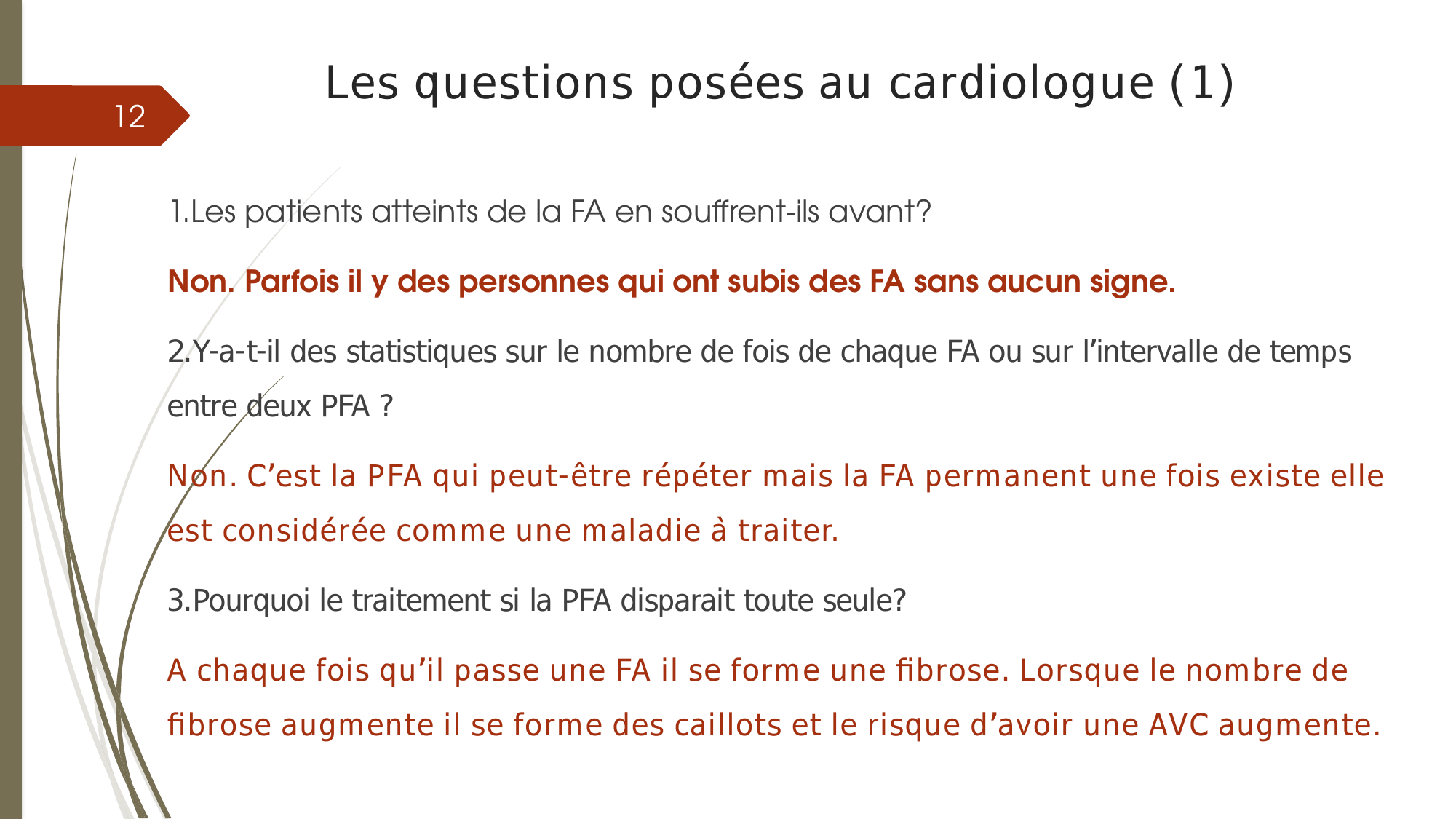

# Les questions posées au cardiologue (1)
12
1.Les patients atteints de la FA en souffrent-ils avant?
Non. Parfois il y des personnes qui ont subis des FA sans aucun signe.
2.Y-a-t-il des statistiques sur le nombre de fois de chaque FA ou sur l’intervalle de temps entre deux PFA ?
Non. C’est la PFA qui peut-être répéter mais la FA permanent une fois existe elle est considérée comme une maladie à traiter.
3.Pourquoi le traitement si la PFA disparait toute seule?
A chaque fois qu’il passe une FA il se forme une fibrose. Lorsque le nombre de fibrose augmente il se forme des caillots et le risque d’avoir une AVC augmente.